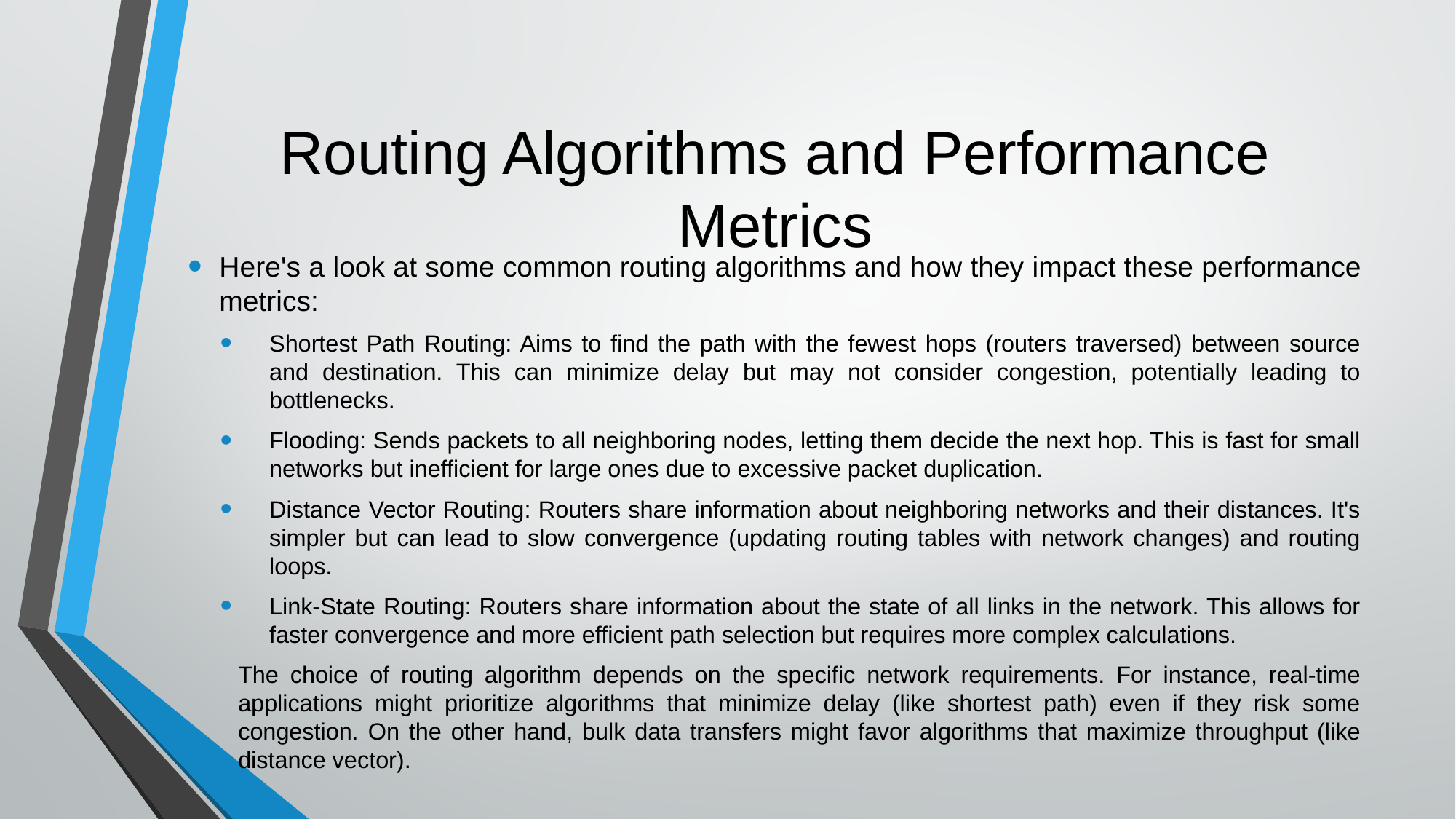

# Routing Algorithms and Performance Metrics
Here's a look at some common routing algorithms and how they impact these performance metrics:
Shortest Path Routing: Aims to find the path with the fewest hops (routers traversed) between source and destination. This can minimize delay but may not consider congestion, potentially leading to bottlenecks.
Flooding: Sends packets to all neighboring nodes, letting them decide the next hop. This is fast for small networks but inefficient for large ones due to excessive packet duplication.
Distance Vector Routing: Routers share information about neighboring networks and their distances. It's simpler but can lead to slow convergence (updating routing tables with network changes) and routing loops.
Link-State Routing: Routers share information about the state of all links in the network. This allows for faster convergence and more efficient path selection but requires more complex calculations.
The choice of routing algorithm depends on the specific network requirements. For instance, real-time applications might prioritize algorithms that minimize delay (like shortest path) even if they risk some congestion. On the other hand, bulk data transfers might favor algorithms that maximize throughput (like distance vector).